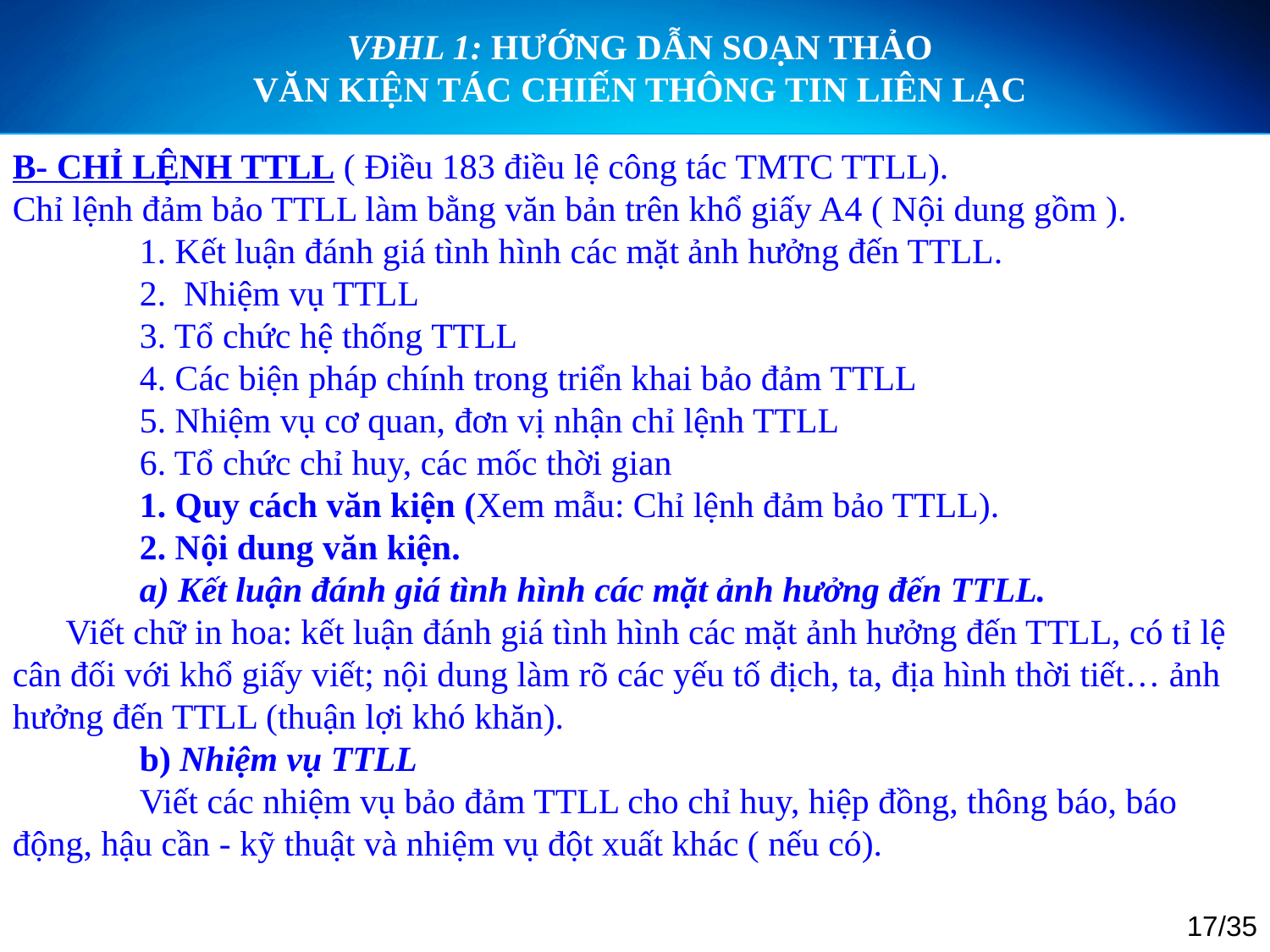

VĐHL 1: HƯỚNG DẪN SOẠN THẢO
VĂN KIỆN TÁC CHIẾN THÔNG TIN LIÊN LẠC
B- CHỈ LỆNH TTLL ( Điều 183 điều lệ công tác TMTC TTLL).
Chỉ lệnh đảm bảo TTLL làm bằng văn bản trên khổ giấy A4 ( Nội dung gồm ).
	1. Kết luận đánh giá tình hình các mặt ảnh hưởng đến TTLL.
	2.  Nhiệm vụ TTLL
	3. Tổ chức hệ thống TTLL
	4. Các biện pháp chính trong triển khai bảo đảm TTLL
	5. Nhiệm vụ cơ quan, đơn vị nhận chỉ lệnh TTLL
	6. Tổ chức chỉ huy, các mốc thời gian
	1. Quy cách văn kiện (Xem mẫu: Chỉ lệnh đảm bảo TTLL).
	2. Nội dung văn kiện.
	a) Kết luận đánh giá tình hình các mặt ảnh hưởng đến TTLL.
      Viết chữ in hoa: kết luận đánh giá tình hình các mặt ảnh hưởng đến TTLL, có tỉ lệ cân đối với khổ giấy viết; nội dung làm rõ các yếu tố địch, ta, địa hình thời tiết… ảnh hưởng đến TTLL (thuận lợi khó khăn).
	b) Nhiệm vụ TTLL
	Viết các nhiệm vụ bảo đảm TTLL cho chỉ huy, hiệp đồng, thông báo, báo động, hậu cần - kỹ thuật và nhiệm vụ đột xuất khác ( nếu có).

17/35